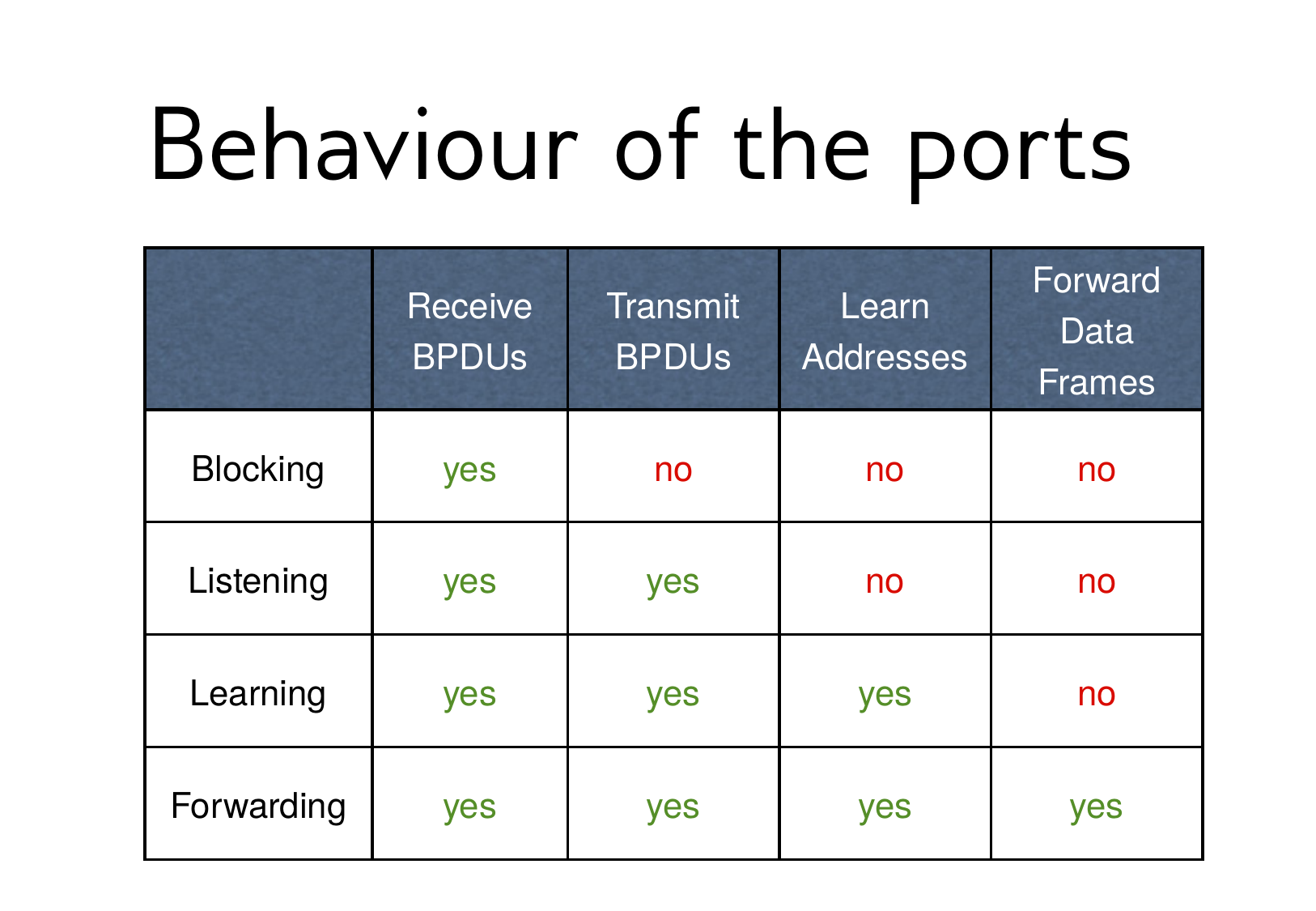

# Behaviour of the ports
|  | Receive BPDUs | Transmit BPDUs | Learn Addresses | Forward Data Frames |
| --- | --- | --- | --- | --- |
| Blocking | yes | no | no | no |
| Listening | yes | yes | no | no |
| Learning | yes | yes | yes | no |
| Forwarding | yes | yes | yes | yes |